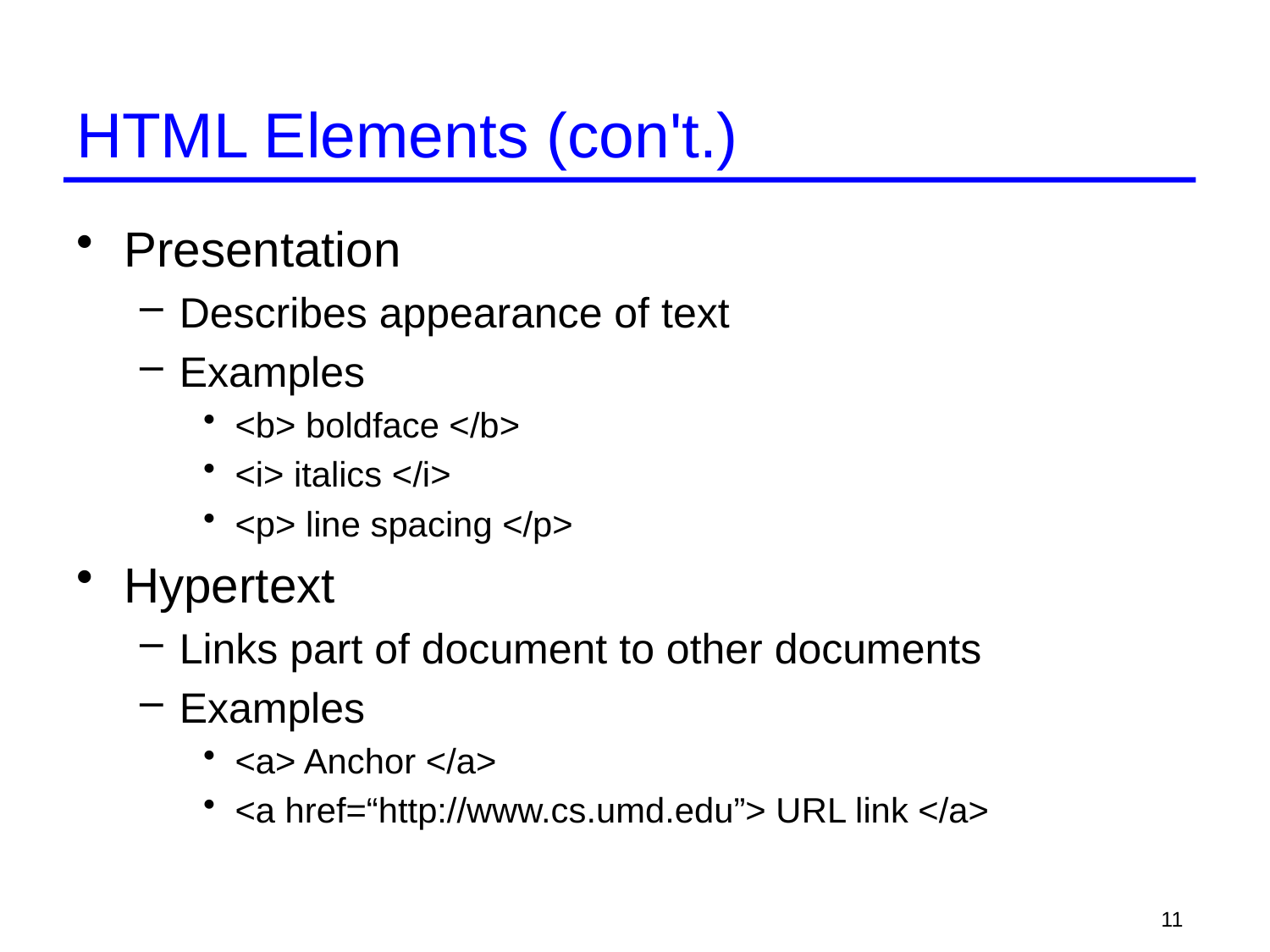

# HTML Elements (con't.)
Presentation
Describes appearance of text
Examples
<b> boldface </b>
<i> italics </i>
<p> line spacing </p>
Hypertext
Links part of document to other documents
Examples
<a> Anchor </a>
<a href=“http://www.cs.umd.edu”> URL link </a>
11